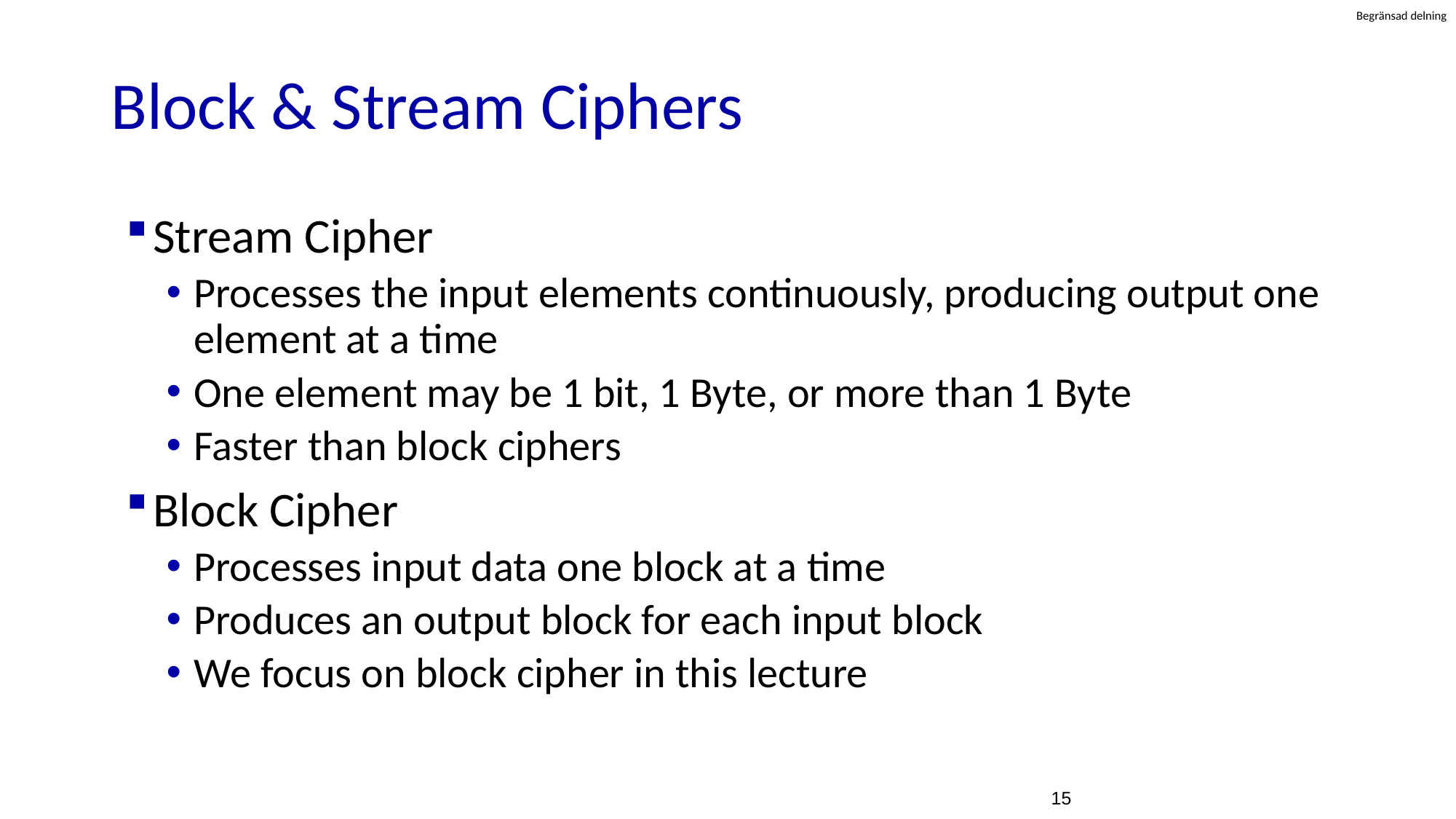

# Block & Stream Ciphers
Stream Cipher
Processes the input elements continuously, producing output one element at a time
One element may be 1 bit, 1 Byte, or more than 1 Byte
Faster than block ciphers
Block Cipher
Processes input data one block at a time
Produces an output block for each input block
We focus on block cipher in this lecture

15